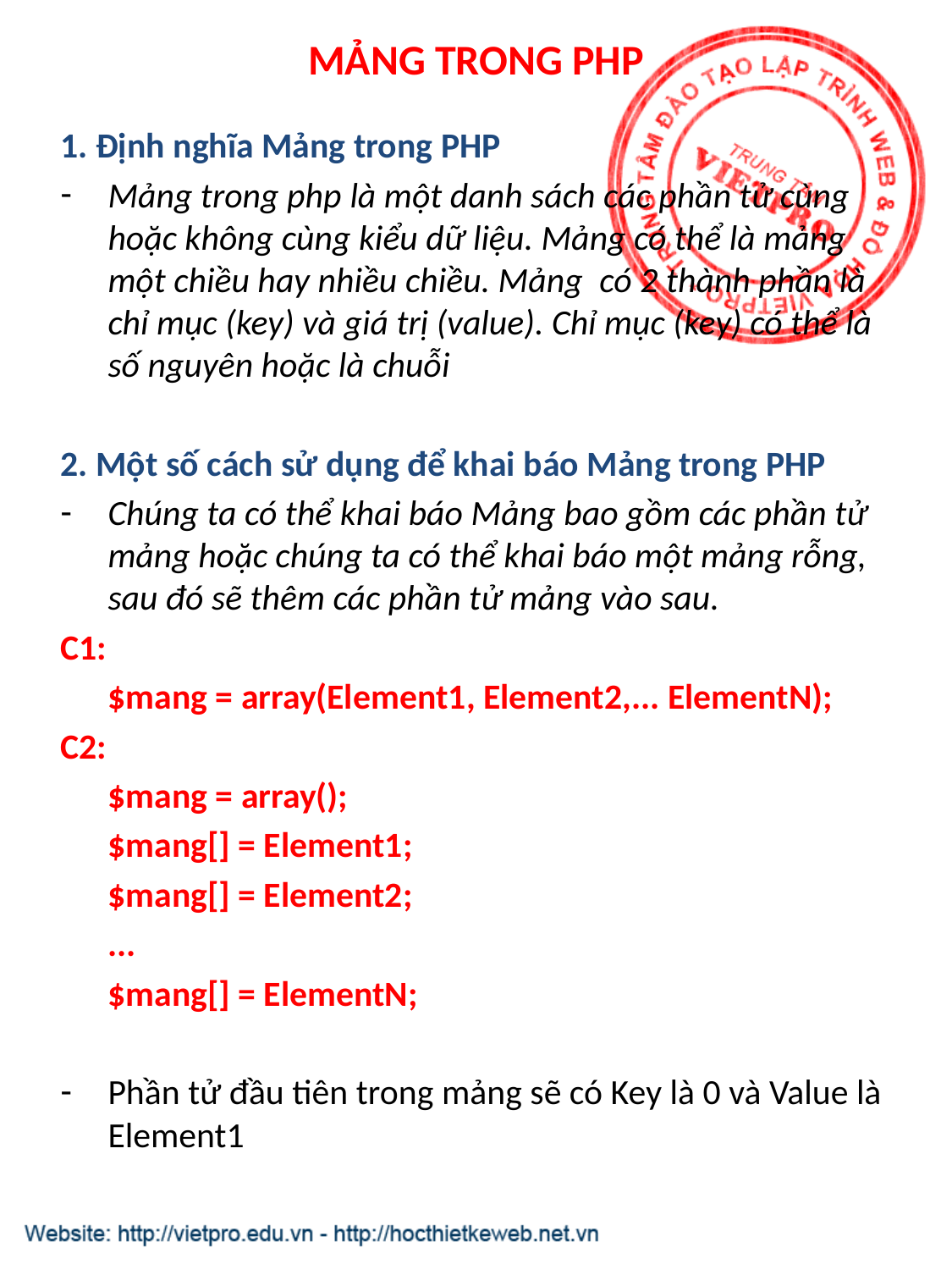

# MẢNG TRONG PHP
1. Định nghĩa Mảng trong PHP
Mảng trong php là một danh sách các phần tử cùng hoặc không cùng kiểu dữ liệu. Mảng có thể là mảng một chiều hay nhiều chiều. Mảng  có 2 thành phần là chỉ mục (key) và giá trị (value). Chỉ mục (key) có thể là số nguyên hoặc là chuỗi

2. Một số cách sử dụng để khai báo Mảng trong PHP
Chúng ta có thể khai báo Mảng bao gồm các phần tử mảng hoặc chúng ta có thể khai báo một mảng rỗng, sau đó sẽ thêm các phần tử mảng vào sau.
C1:
	$mang = array(Element1, Element2,... ElementN);
C2:
	$mang = array();
	$mang[] = Element1;
	$mang[] = Element2;
	...
	$mang[] = ElementN;

Phần tử đầu tiên trong mảng sẽ có Key là 0 và Value là Element1